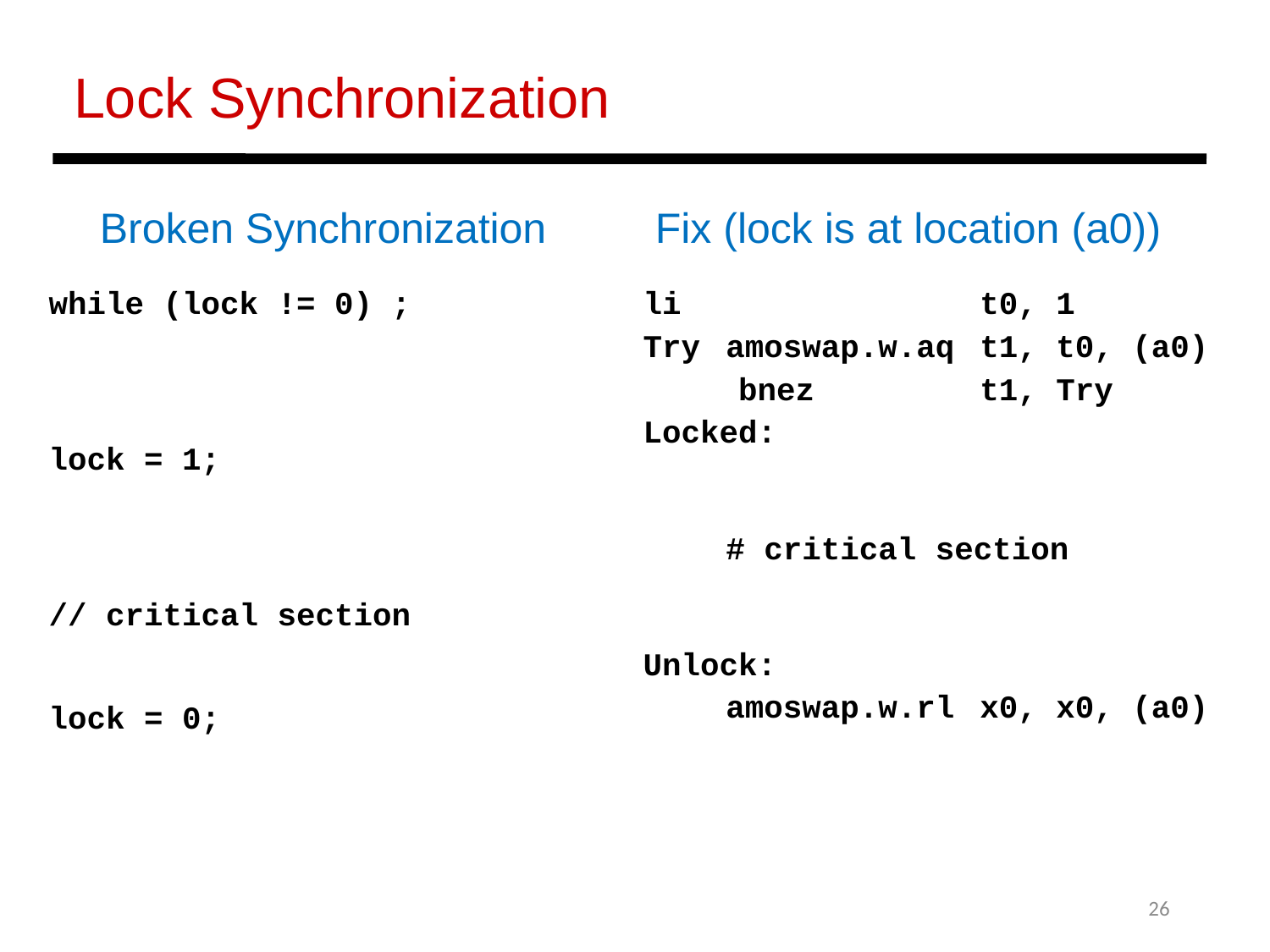

Lock Synchronization

Broken Synchronization
Fix (lock is at location (a0))
while (lock != 0) ;

lock = 1;

// critical section

lock = 0;

li        		t0, 1
Try	amoswap.w.aq	t1, t0, (a0)
     bnez 		t1, Try
Locked:

	# critical section

Unlock:
	amoswap.w.rl 	x0, x0, (a0)
26